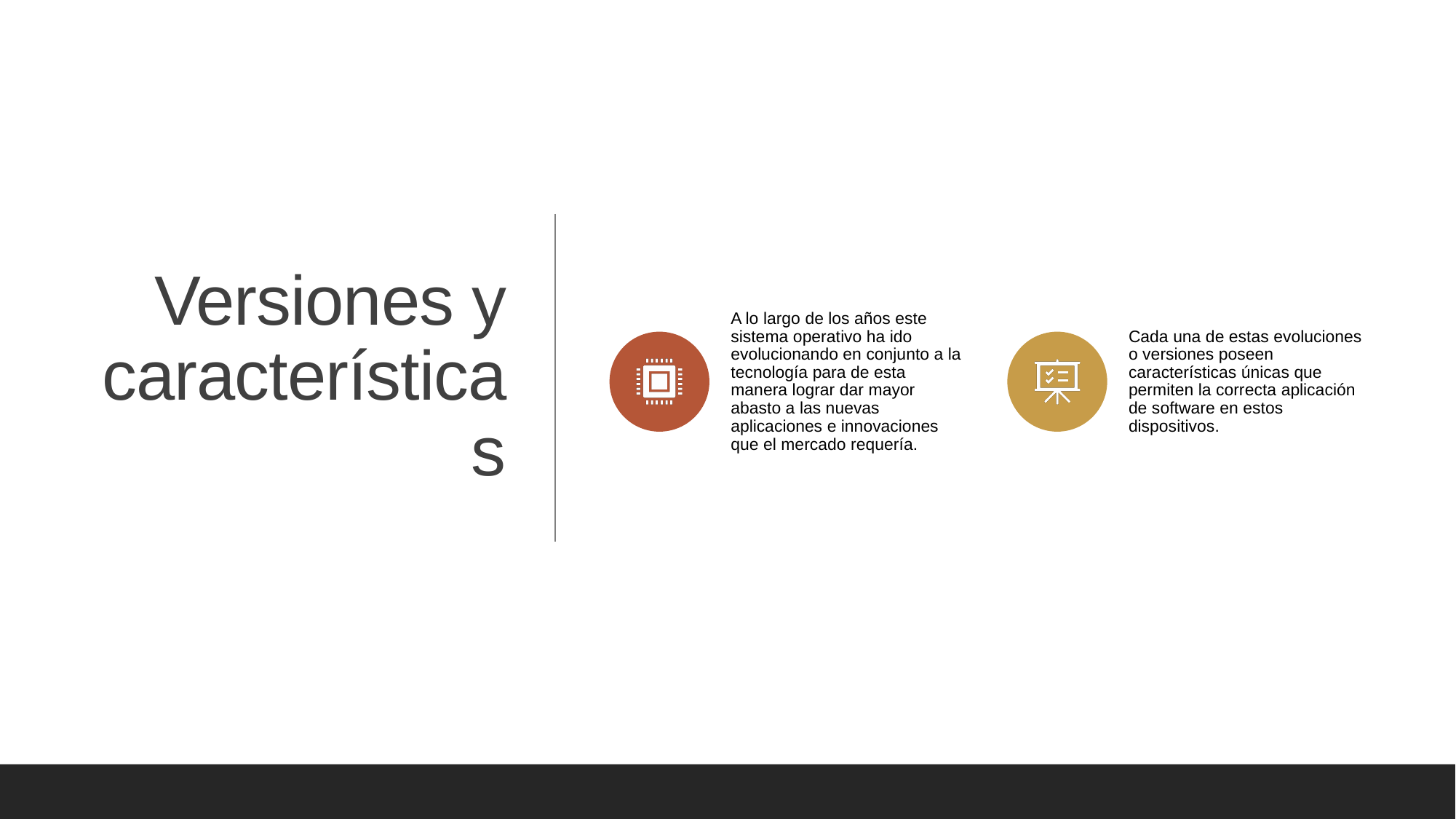

# Versiones y características
A lo largo de los años este sistema operativo ha ido evolucionando en conjunto a la tecnología para de esta manera lograr dar mayor abasto a las nuevas aplicaciones e innovaciones que el mercado requería.
Cada una de estas evoluciones o versiones poseen características únicas que permiten la correcta aplicación de software en estos dispositivos.